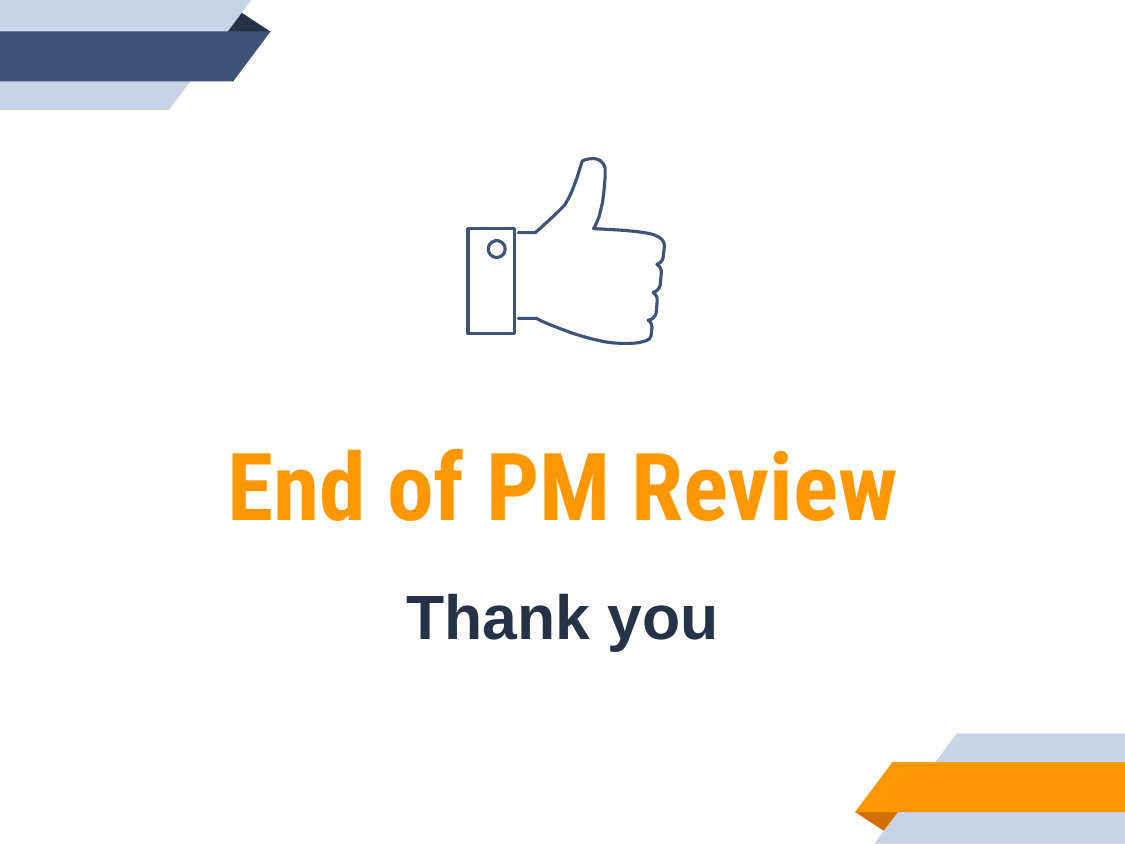

End of PM Review
Thank you

26